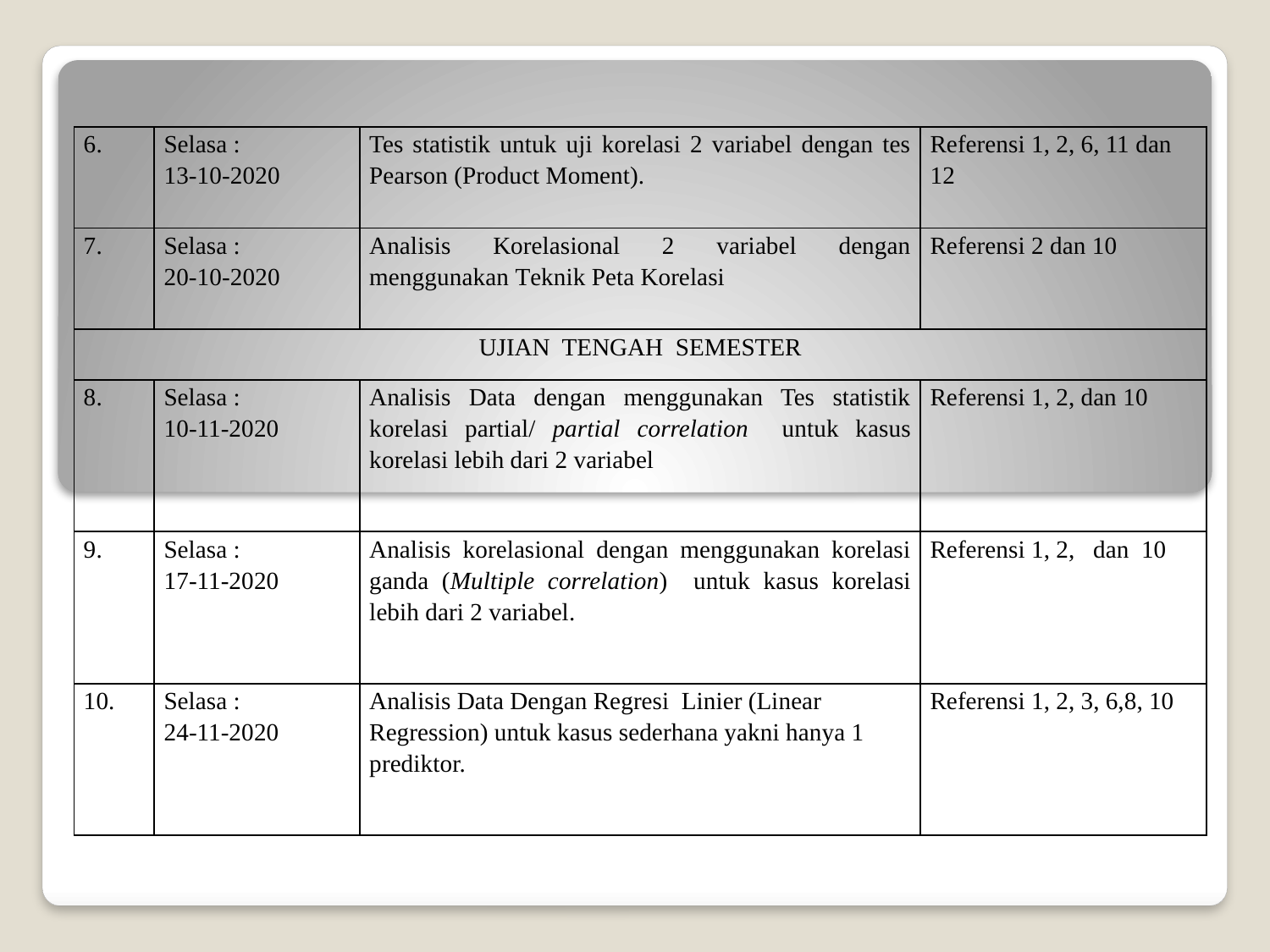

| 6. | Selasa : 13-10-2020 | Tes statistik untuk uji korelasi 2 variabel dengan tes Pearson (Product Moment). | Referensi 1, 2, 6, 11 dan 12 |
| --- | --- | --- | --- |
| 7. | Selasa : 20-10-2020 | Analisis Korelasional 2 variabel dengan menggunakan Teknik Peta Korelasi | Referensi 2 dan 10 |
| UJIAN TENGAH SEMESTER |  |  |  |
| 8. | Selasa : 10-11-2020 | Analisis Data dengan menggunakan Tes statistik korelasi partial/ partial correlation untuk kasus korelasi lebih dari 2 variabel | Referensi 1, 2, dan 10 |
| 9. | Selasa : 17-11-2020 | Analisis korelasional dengan menggunakan korelasi ganda (Multiple correlation) untuk kasus korelasi lebih dari 2 variabel. | Referensi 1, 2, dan 10 |
| 10. | Selasa : 24-11-2020 | Analisis Data Dengan Regresi Linier (Linear Regression) untuk kasus sederhana yakni hanya 1 prediktor. | Referensi 1, 2, 3, 6,8, 10 |